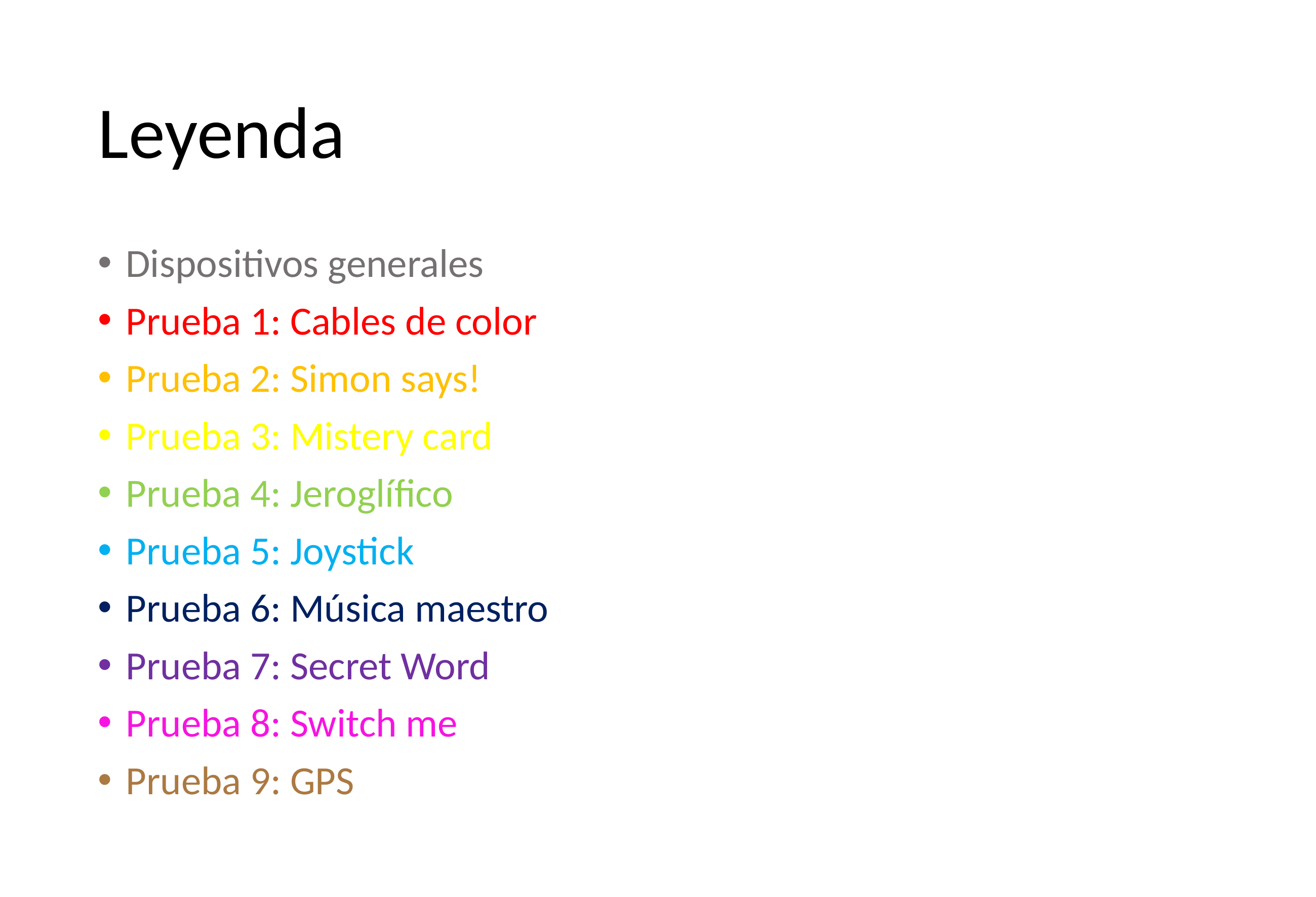

# Leyenda
Dispositivos generales
Prueba 1: Cables de color
Prueba 2: Simon says!
Prueba 3: Mistery card
Prueba 4: Jeroglífico
Prueba 5: Joystick
Prueba 6: Música maestro
Prueba 7: Secret Word
Prueba 8: Switch me
Prueba 9: GPS